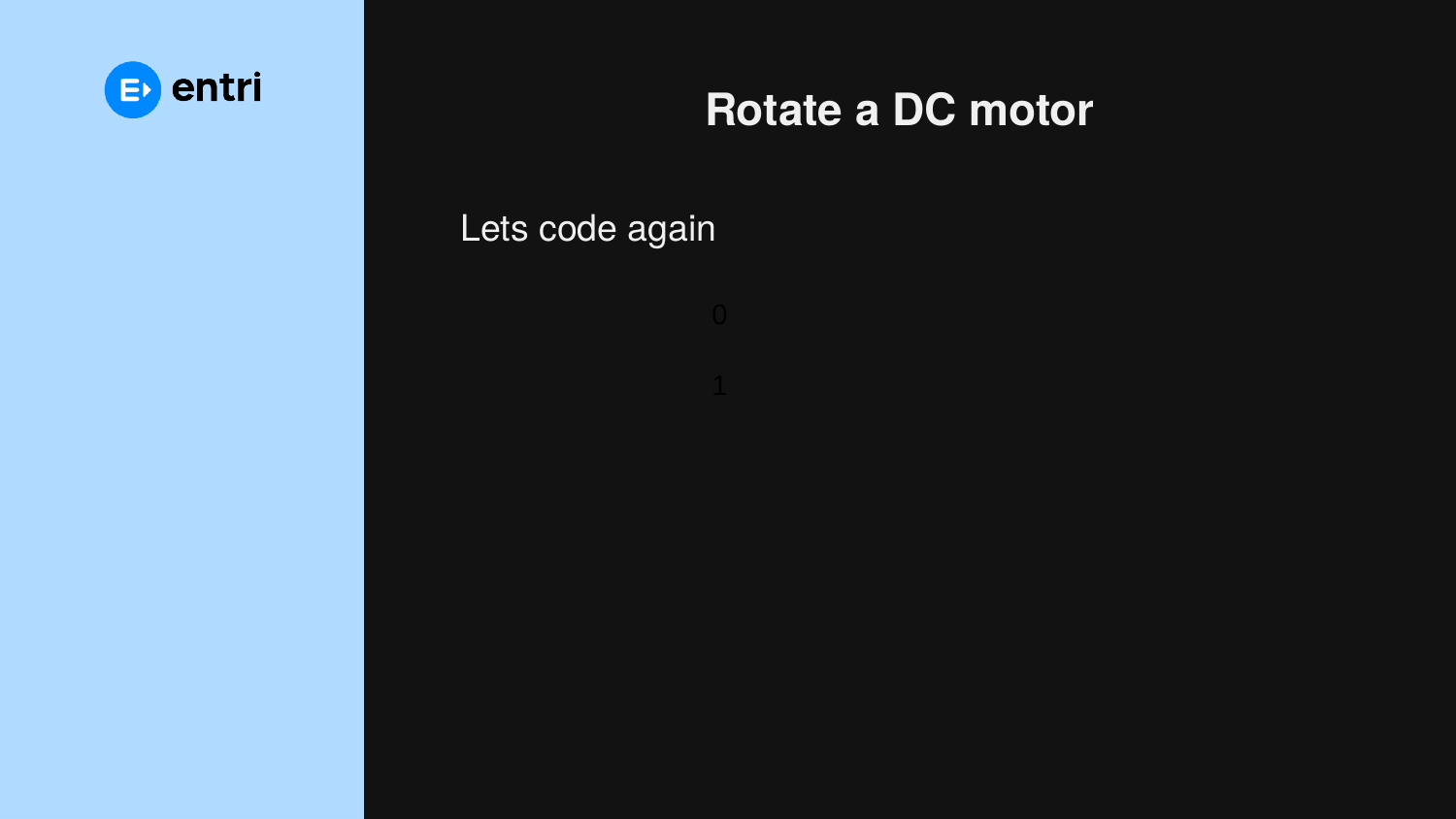

# Rotate a DC motor
Lets code again
0
1